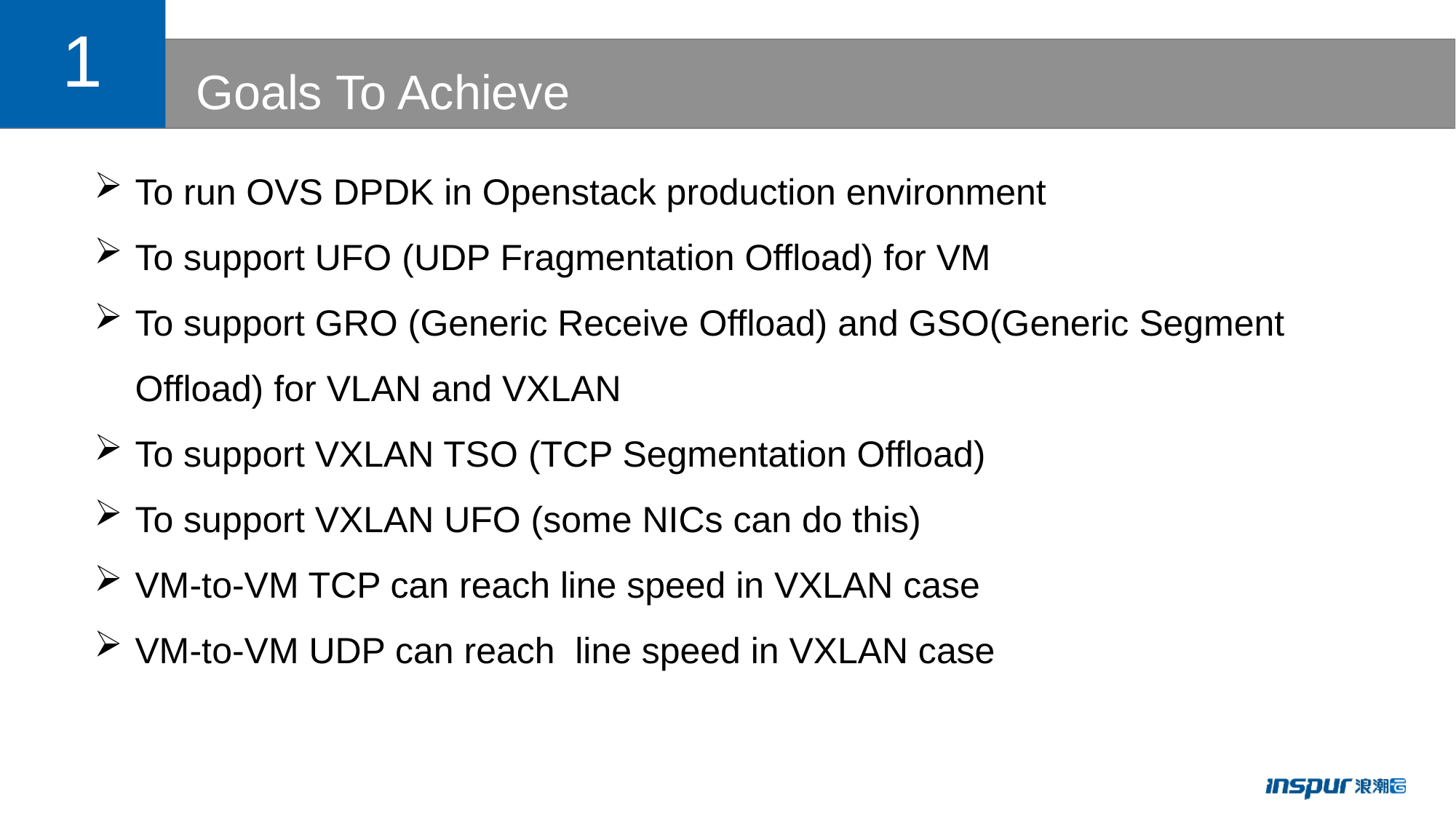

1
# Goals To Achieve
To run OVS DPDK in Openstack production environment
To support UFO (UDP Fragmentation Offload) for VM
To support GRO (Generic Receive Offload) and GSO(Generic Segment Offload) for VLAN and VXLAN
To support VXLAN TSO (TCP Segmentation Offload)
To support VXLAN UFO (some NICs can do this)
VM-to-VM TCP can reach line speed in VXLAN case
VM-to-VM UDP can reach  line speed in VXLAN case